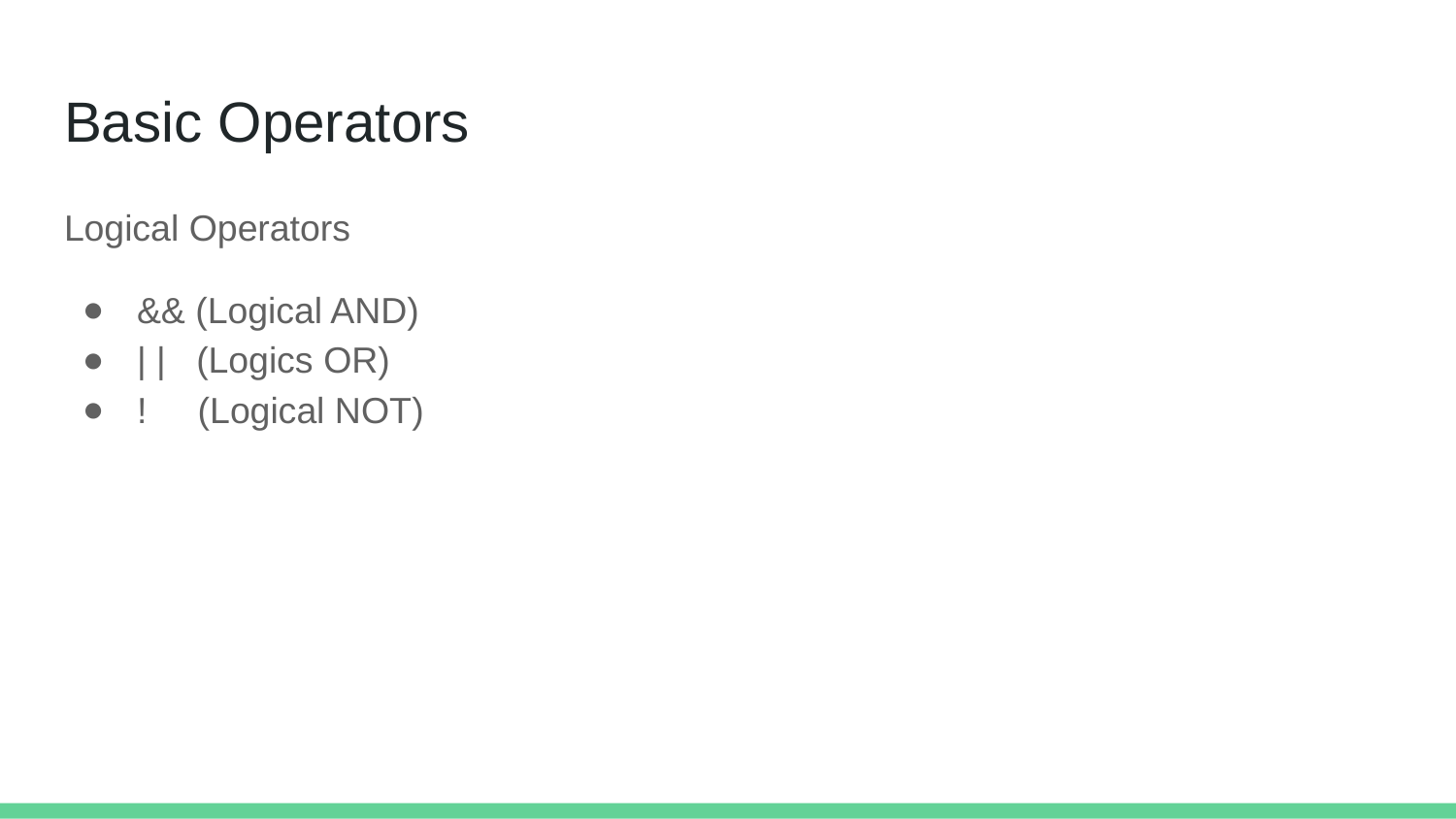

# Basic Operators
Logical Operators
&& (Logical AND)
| |   (Logics OR)
!     (Logical NOT)